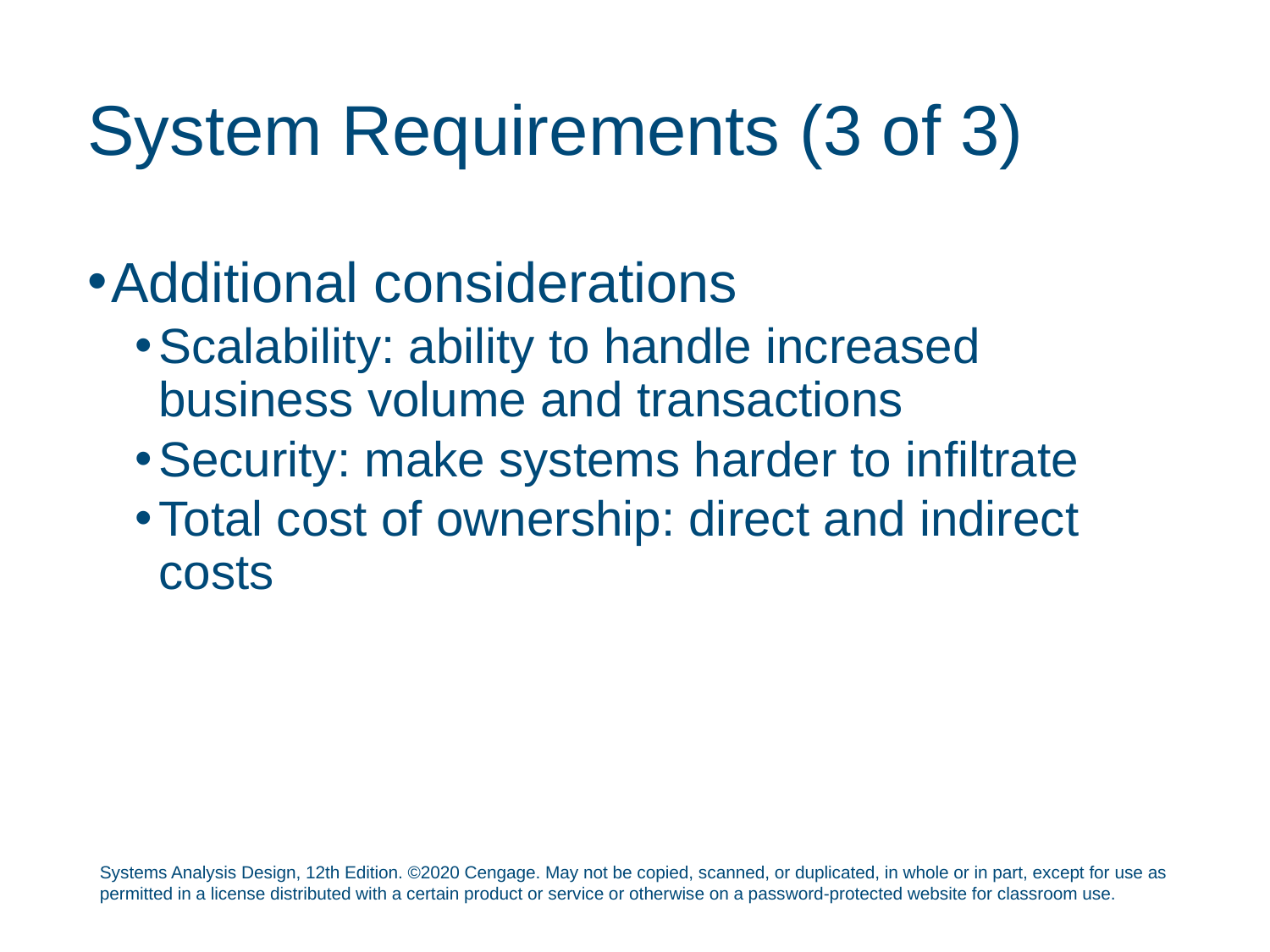

# System Requirements (3 of 3)
Additional considerations
Scalability: ability to handle increased business volume and transactions
Security: make systems harder to infiltrate
Total cost of ownership: direct and indirect costs

Systems Analysis Design, 12th Edition. ©2020 Cengage. May not be copied, scanned, or duplicated, in whole or in part, except for use as permitted in a license distributed with a certain product or service or otherwise on a password-protected website for classroom use.